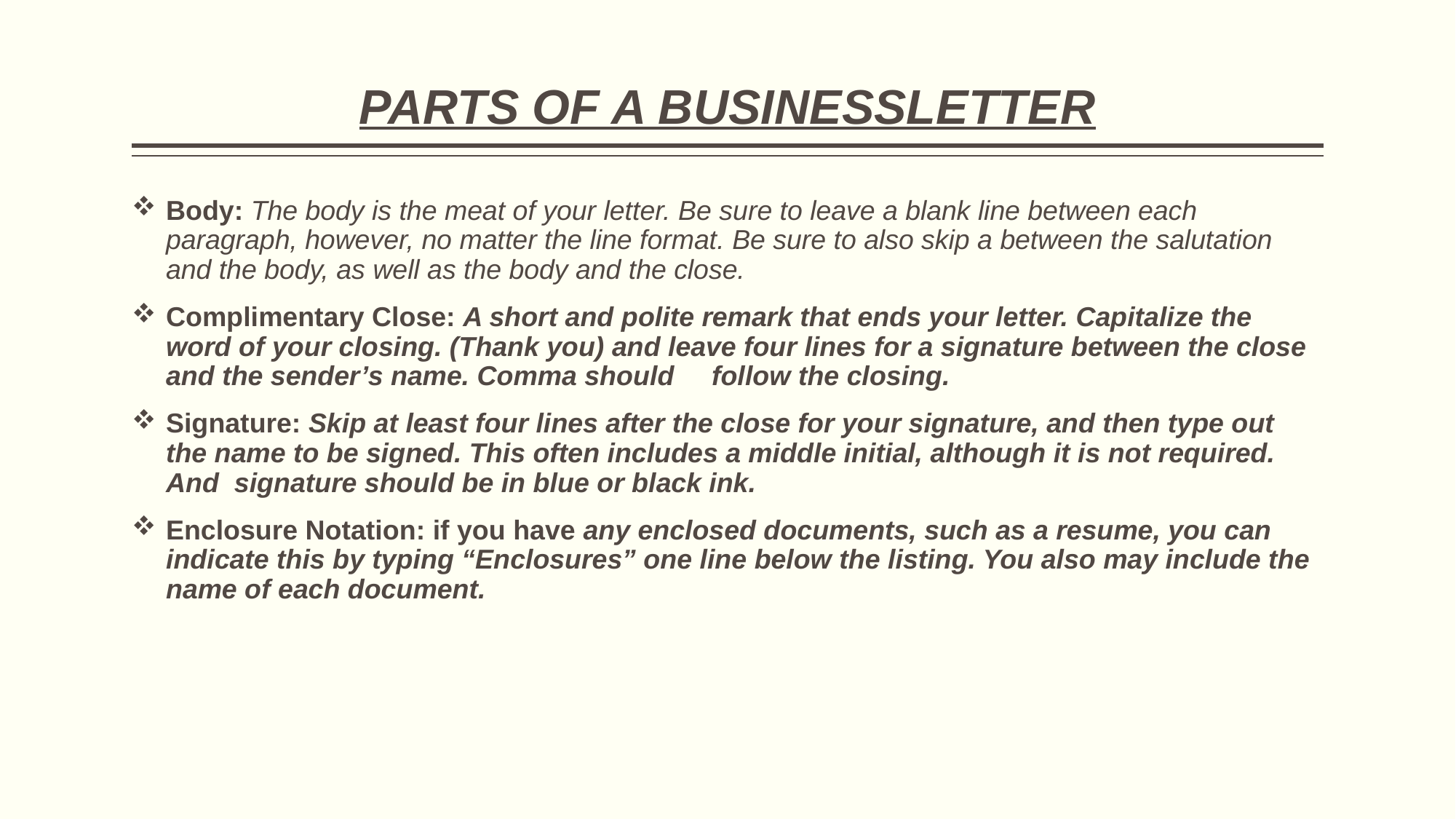

# PARTS OF A BUSINESSLETTER
Body: The body is the meat of your letter. Be sure to leave a blank line between each paragraph, however, no matter the line format. Be sure to also skip a between the salutation and the body, as well as the body and the close.
Complimentary Close: A short and polite remark that ends your letter. Capitalize the word of your closing. (Thank you) and leave four lines for a signature between the close and the sender’s name. Comma should	follow the closing.
Signature: Skip at least four lines after the close for your signature, and then type out the name to be signed. This often includes a middle initial, although it is not required. And  signature should be in blue or black ink.
Enclosure Notation: if you have any enclosed documents, such as a resume, you can indicate this by typing “Enclosures” one line below the listing. You also may include the name of each document.